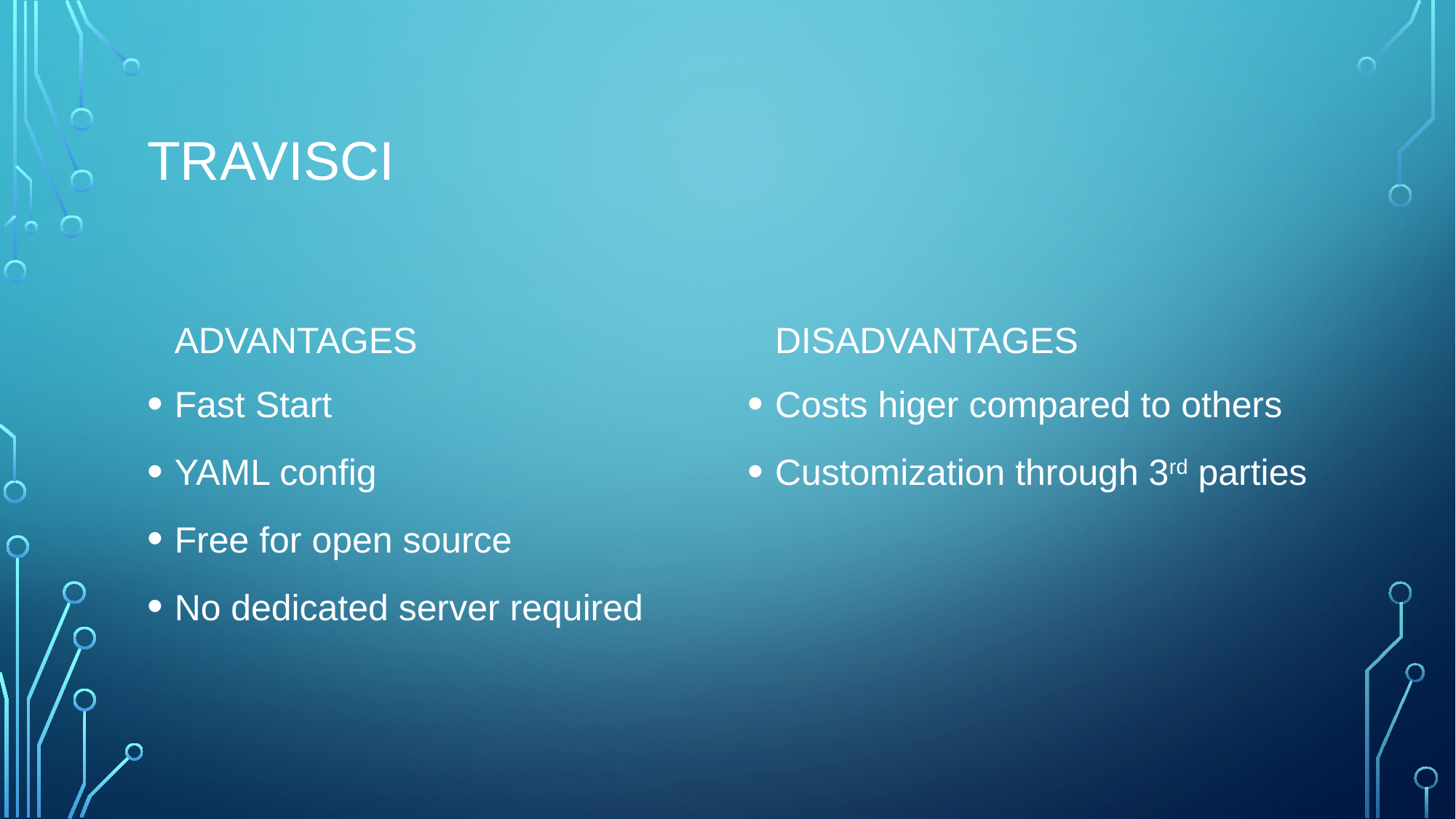

# TravisCI
Disadvantages
Advantages
Fast Start
YAML config
Free for open source
No dedicated server required
Costs higer compared to others
Customization through 3rd parties